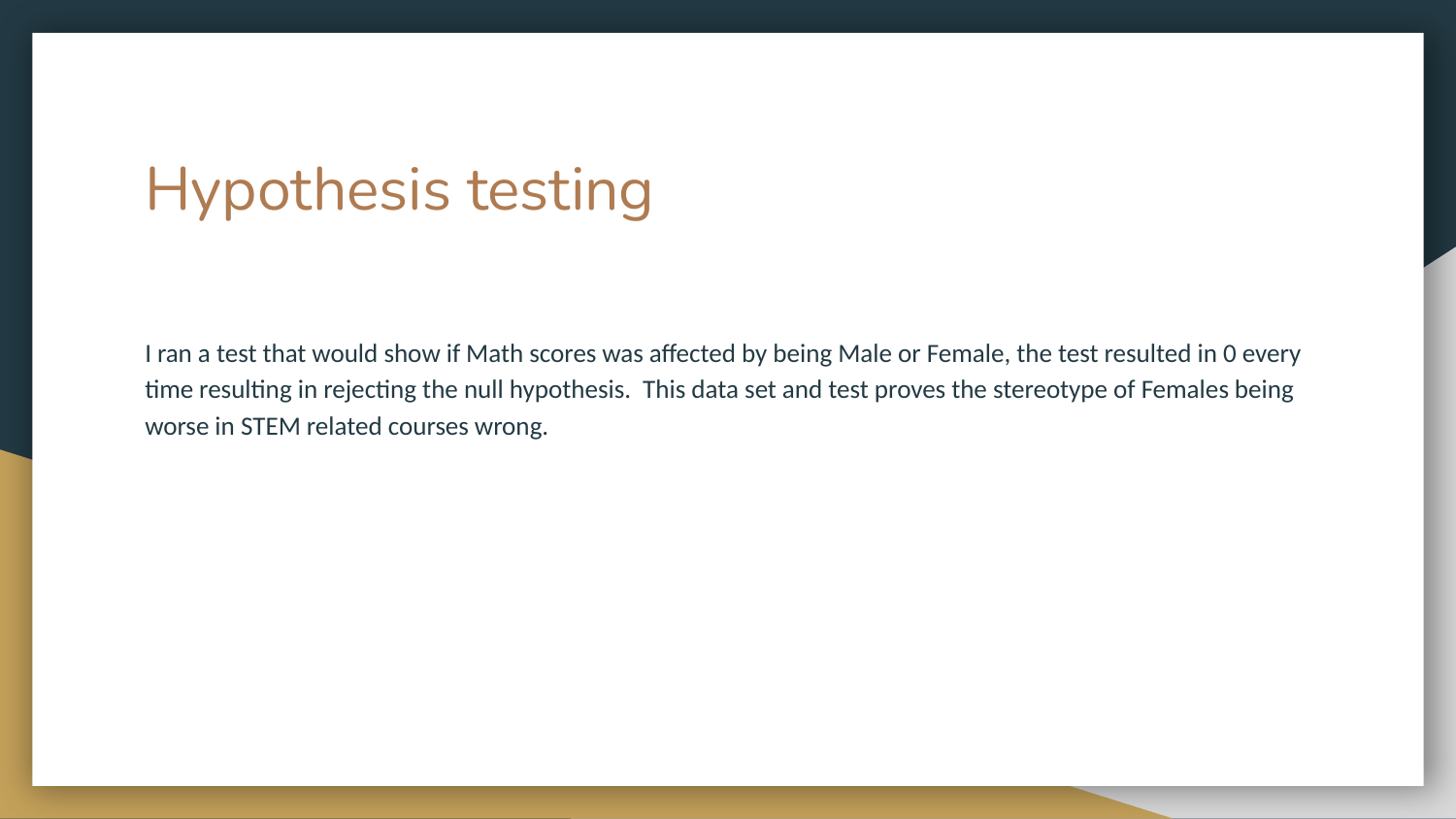

# Hypothesis testing
I ran a test that would show if Math scores was affected by being Male or Female, the test resulted in 0 every time resulting in rejecting the null hypothesis.  This data set and test proves the stereotype of Females being worse in STEM related courses wrong.